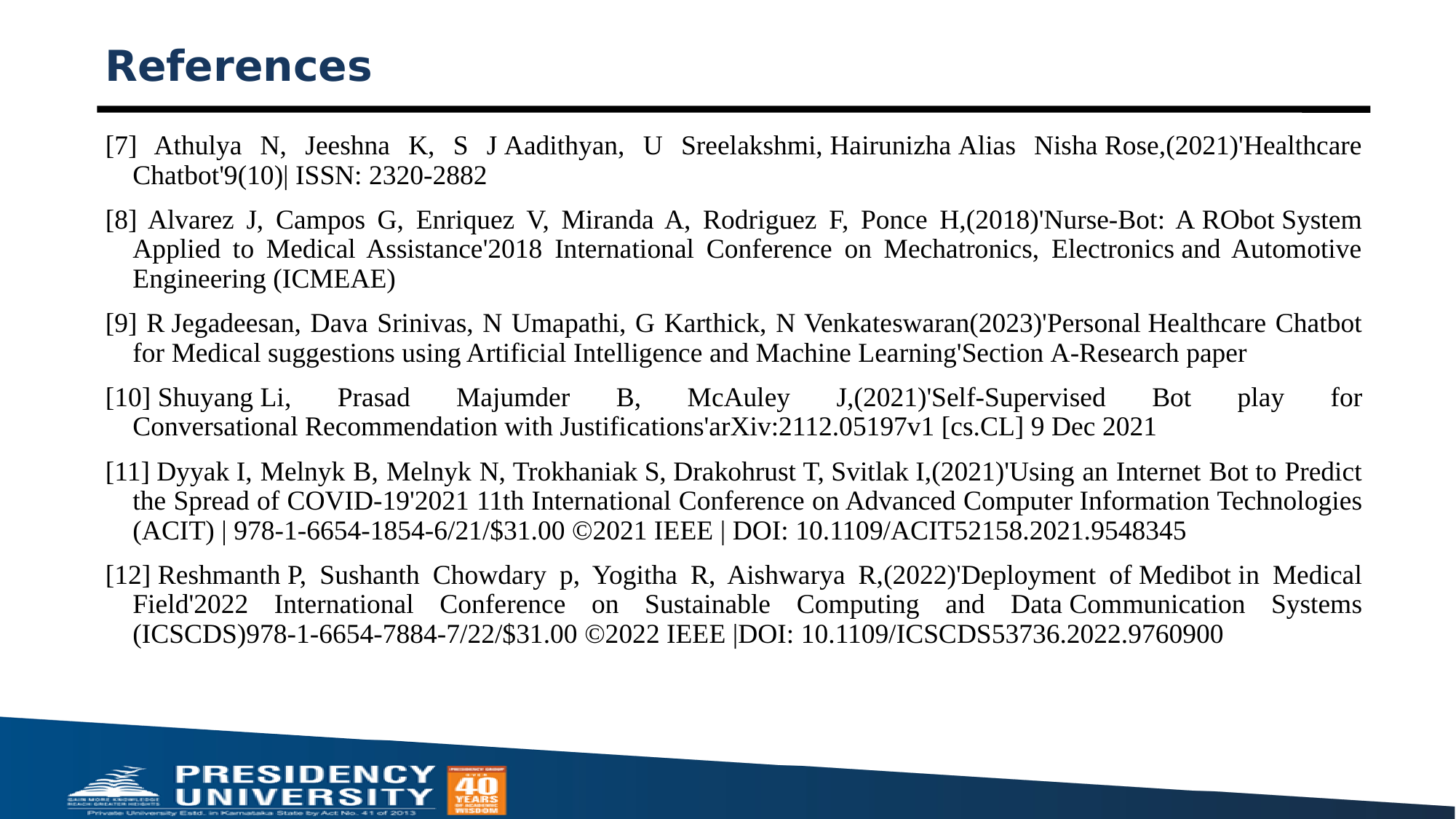

# References
[7] Athulya N, Jeeshna K, S J Aadithyan, U Sreelakshmi, Hairunizha Alias Nisha Rose,(2021)'Healthcare Chatbot'9(10)| ISSN: 2320-2882
[8] Alvarez J, Campos G, Enriquez V, Miranda A, Rodriguez F, Ponce H,(2018)'Nurse-Bot: A RObot System Applied to Medical Assistance'2018 International Conference on Mechatronics, Electronics and Automotive Engineering (ICMEAE)
[9] R Jegadeesan, Dava Srinivas, N Umapathi, G Karthick, N Venkateswaran(2023)'Personal Healthcare Chatbot for Medical suggestions using Artificial Intelligence and Machine Learning'Section A-Research paper
[10] Shuyang Li, Prasad Majumder B, McAuley J,(2021)'Self-Supervised Bot play for Conversational Recommendation with Justifications'arXiv:2112.05197v1 [cs.CL] 9 Dec 2021
[11] Dyyak I, Melnyk B, Melnyk N, Trokhaniak S, Drakohrust T, Svitlak I,(2021)'Using an Internet Bot to Predict the Spread of COVID-19'2021 11th International Conference on Advanced Computer Information Technologies (ACIT) | 978-1-6654-1854-6/21/$31.00 ©2021 IEEE | DOI: 10.1109/ACIT52158.2021.9548345
[12] Reshmanth P, Sushanth Chowdary p, Yogitha R, Aishwarya R,(2022)'Deployment of Medibot in Medical Field'2022 International Conference on Sustainable Computing and Data Communication Systems (ICSCDS)978-1-6654-7884-7/22/$31.00 ©2022 IEEE |DOI: 10.1109/ICSCDS53736.2022.9760900